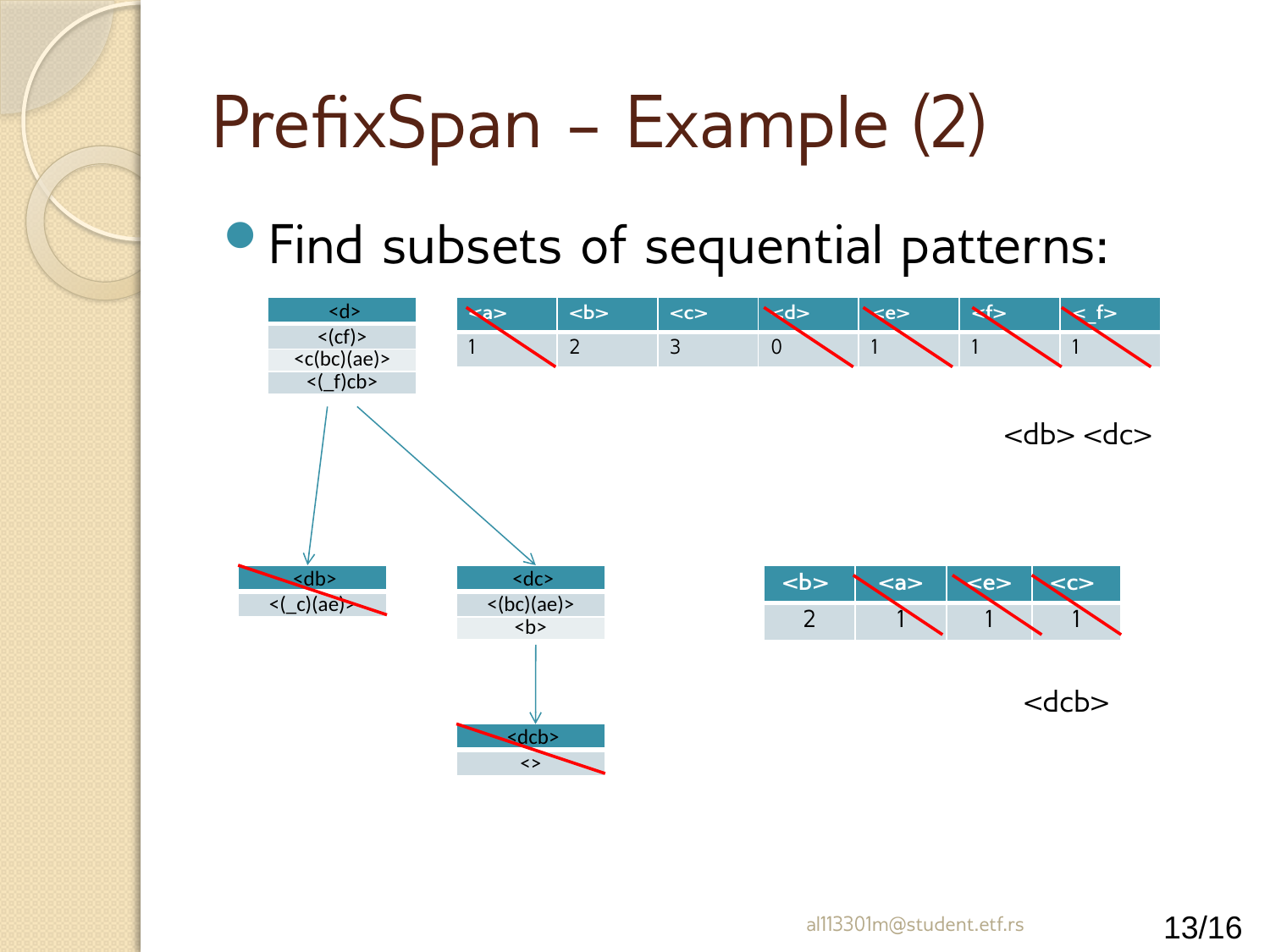

# PrefixSpan – Example (2)
Find subsets of sequential patterns:
| <d> |
| --- |
| <(cf)> |
| <c(bc)(ae)> |
| <(\_f)cb> |
| <a> | <b> | <c> | <d> | <e> | <f> | <\_f> |
| --- | --- | --- | --- | --- | --- | --- |
| 1 | 2 | 3 | 0 | 1 | 1 | 1 |
<db> <dc>
| <db> |
| --- |
| <(\_c)(ae)> |
| <dc> |
| --- |
| <(bc)(ae)> |
| <b> |
| <b> | <a> | <e> | <c> |
| --- | --- | --- | --- |
| 2 | 1 | 1 | 1 |
<dcb>
| <dcb> |
| --- |
| <> |
al113301m@student.etf.rs